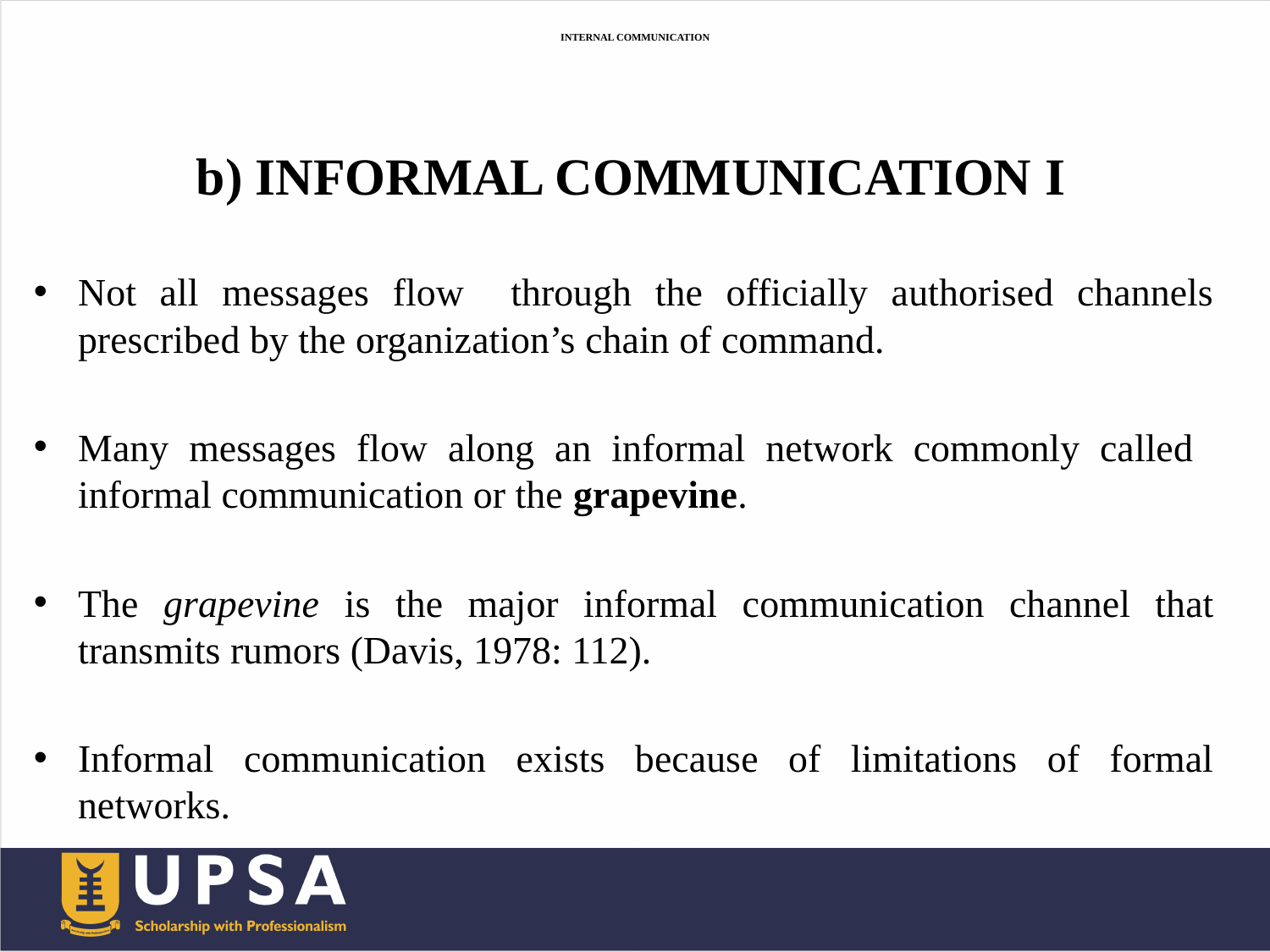

# INTERNAL COMMUNICATION

 b) INFORMAL COMMUNICATION I

Not all messages flow  through the officially authorised channels prescribed by the organization’s chain of command.

Many messages flow along an informal network commonly called  informal communication or the grapevine.

The grapevine is the major informal communication channel that transmits rumors (Davis, 1978: 112).

Informal communication exists because of limitations of formal networks.